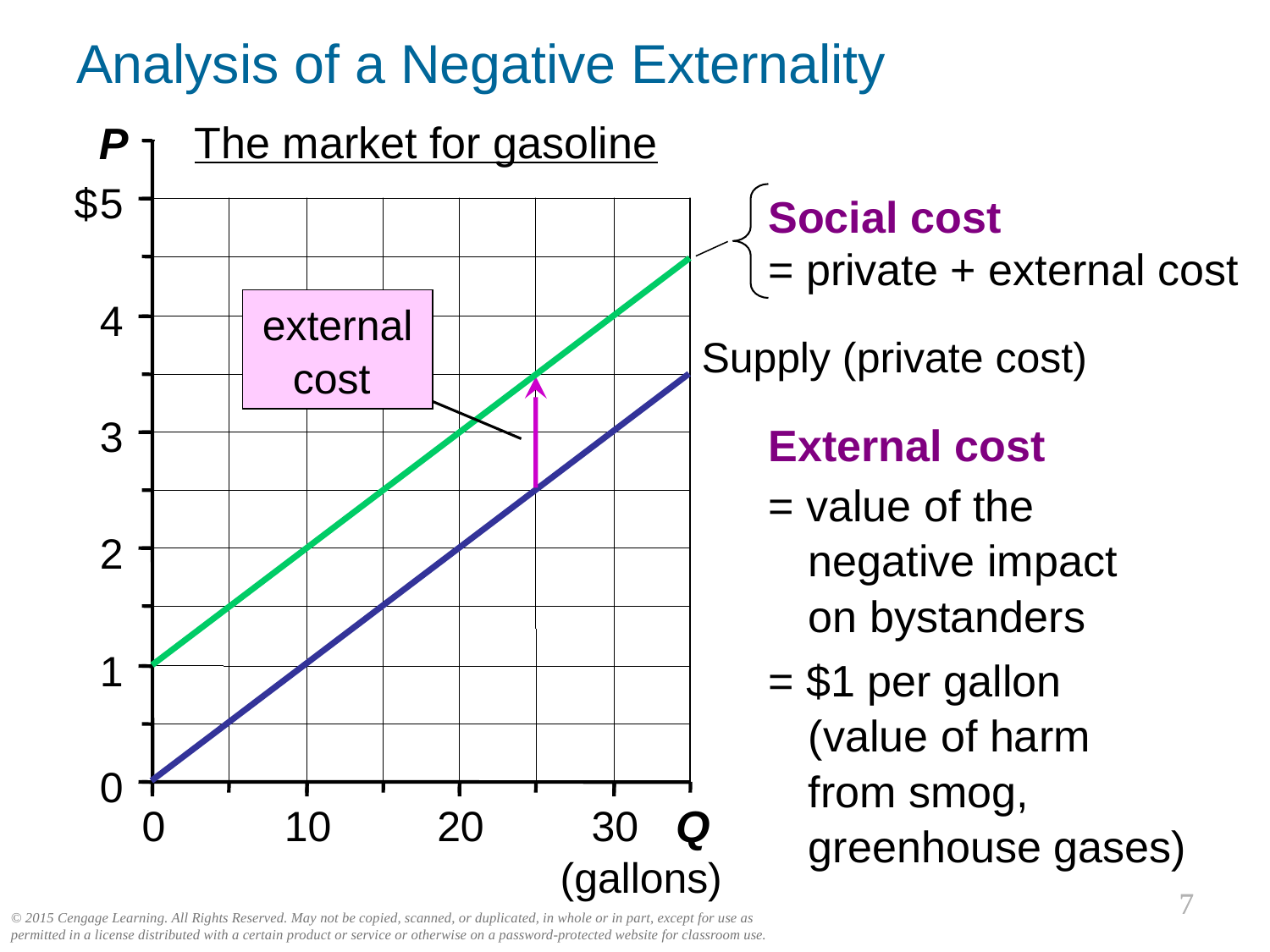

Analysis of a Negative Externality

5

4

3

2

1

0

0
10
20
30
P
$
Q
(gallons)
The market for gasoline
Social cost
= private + external cost

external cost

Supply (private cost)

External cost
= value of the negative impact
on bystanders
= $1 per gallon
(value of harm
from smog, greenhouse gases)